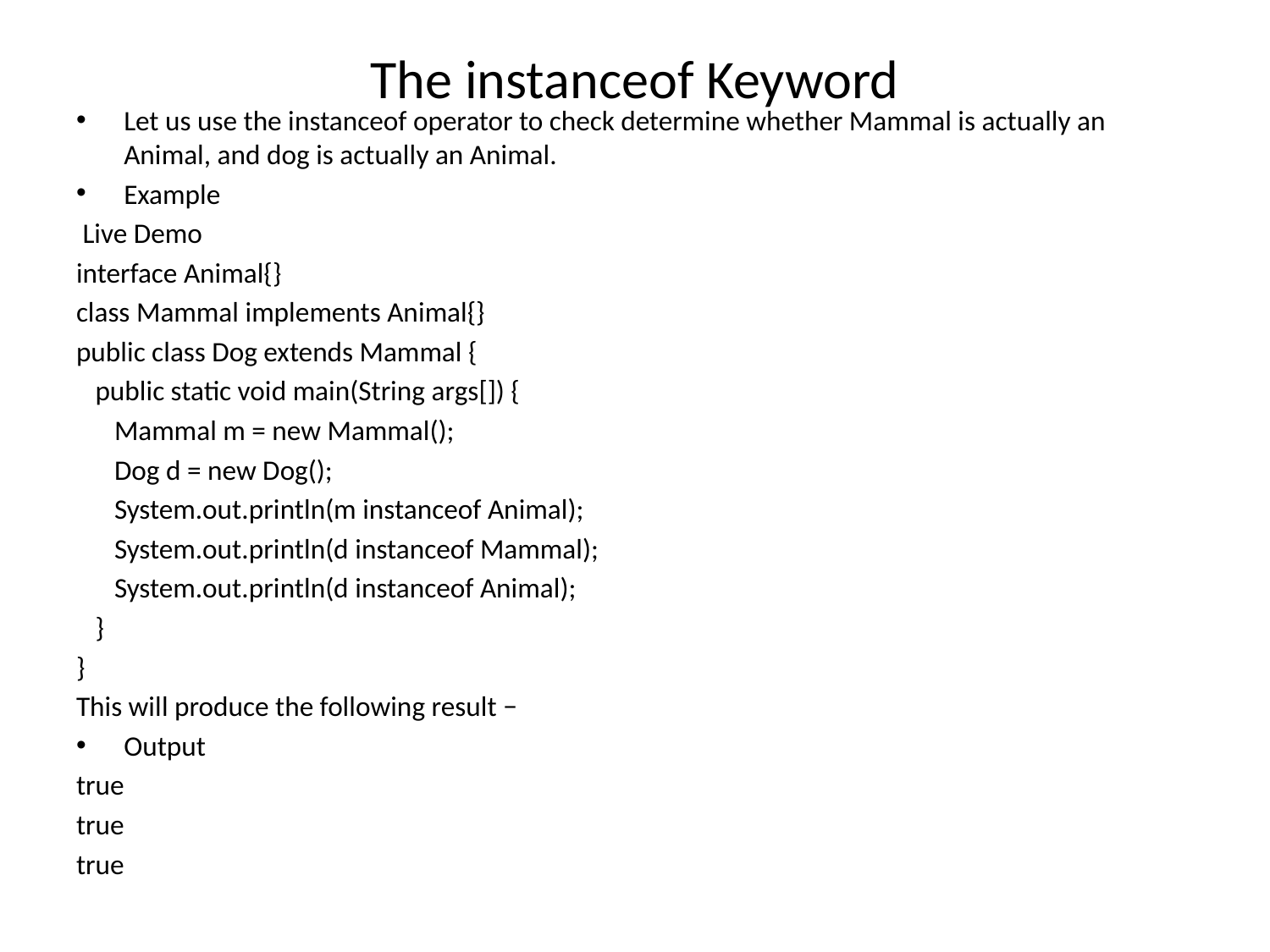

# The instanceof Keyword
Let us use the instanceof operator to check determine whether Mammal is actually an Animal, and dog is actually an Animal.
Example
 Live Demo
interface Animal{}
class Mammal implements Animal{}
public class Dog extends Mammal {
   public static void main(String args[]) {
      Mammal m = new Mammal();
      Dog d = new Dog();
      System.out.println(m instanceof Animal);
      System.out.println(d instanceof Mammal);
      System.out.println(d instanceof Animal);
   }
}
This will produce the following result −
Output
true
true
true